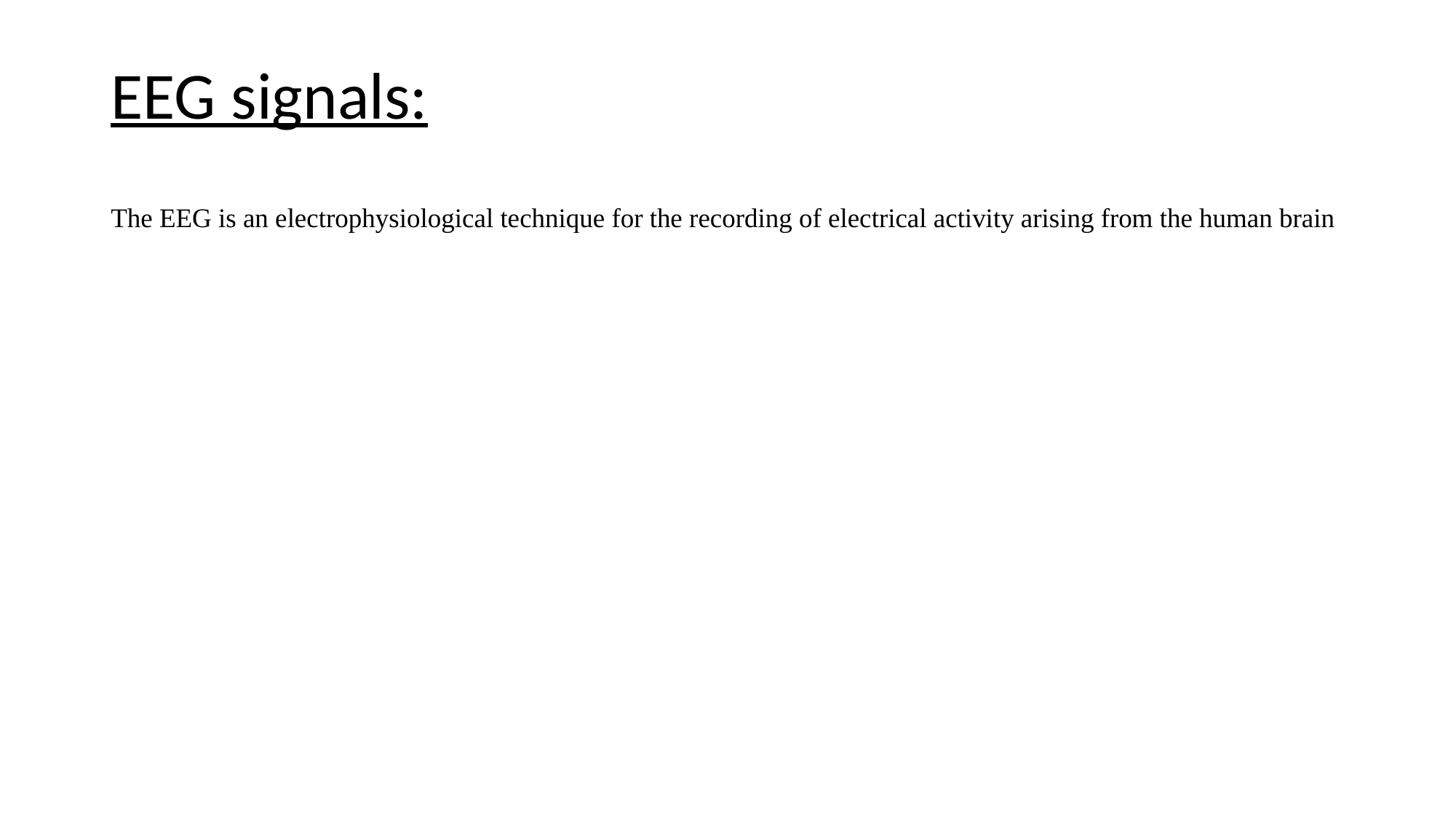

# EEG signals: The EEG is an electrophysiological technique for the recording of electrical activity arising from the human brain